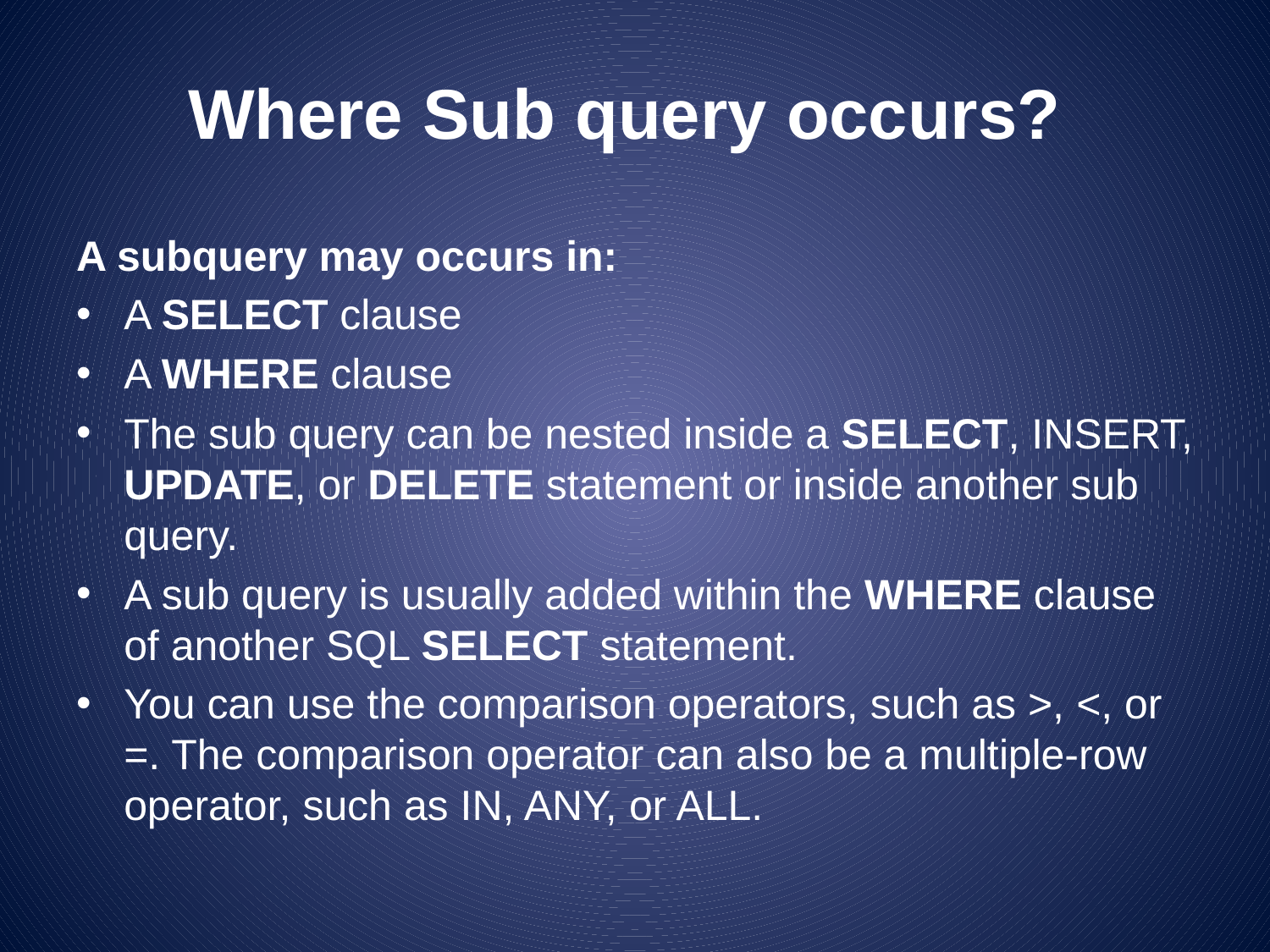

# Where Sub query occurs?
A subquery may occurs in:
A SELECT clause
A WHERE clause
The sub query can be nested inside a SELECT, INSERT, UPDATE, or DELETE statement or inside another sub query.
A sub query is usually added within the WHERE clause of another SQL SELECT statement.
You can use the comparison operators, such as >, <, or =. The comparison operator can also be a multiple-row operator, such as IN, ANY, or ALL.